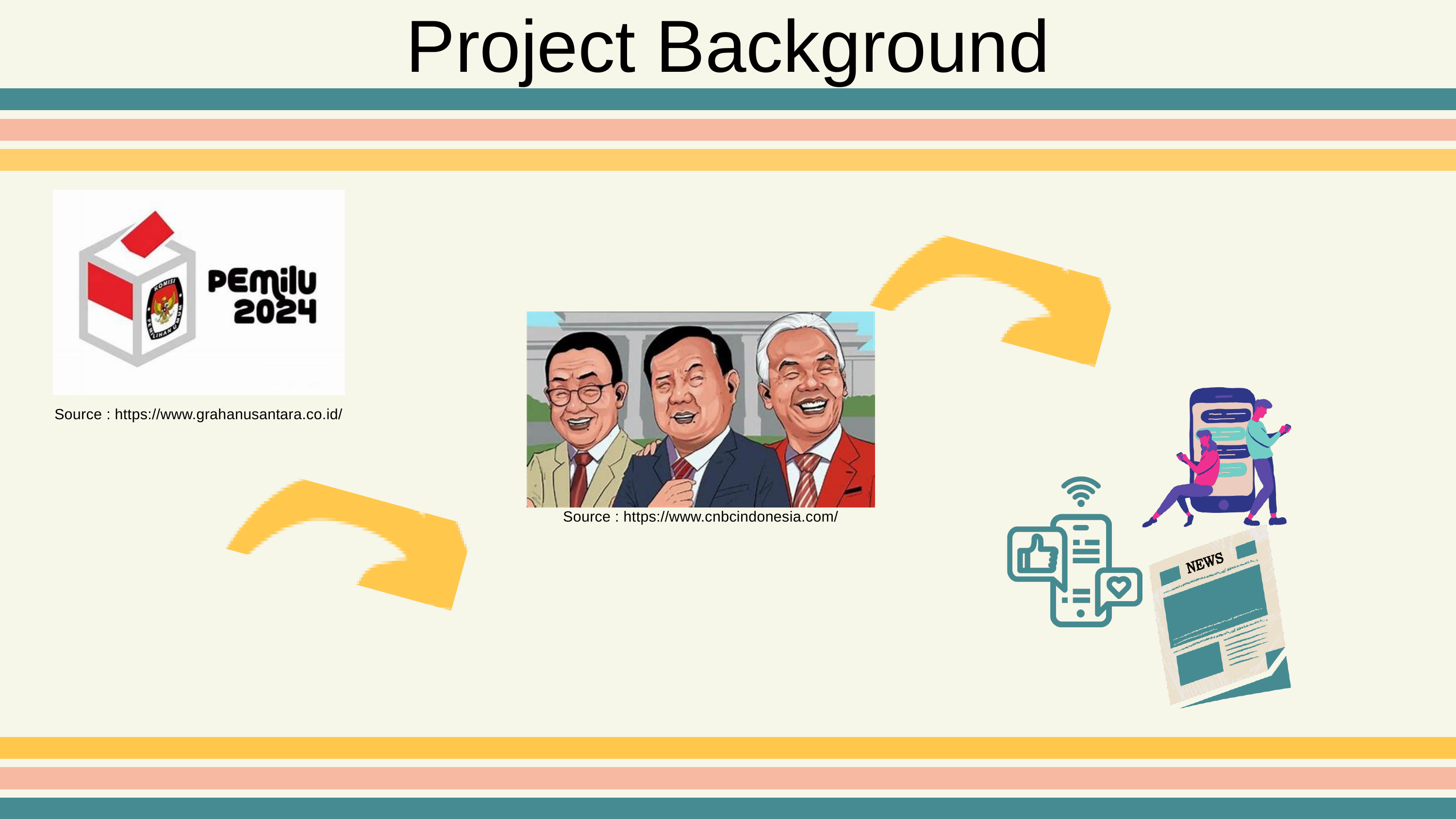

Project Background

Source : https://www.grahanusantara.co.id/

Source : https://www.cnbcindonesia.com/